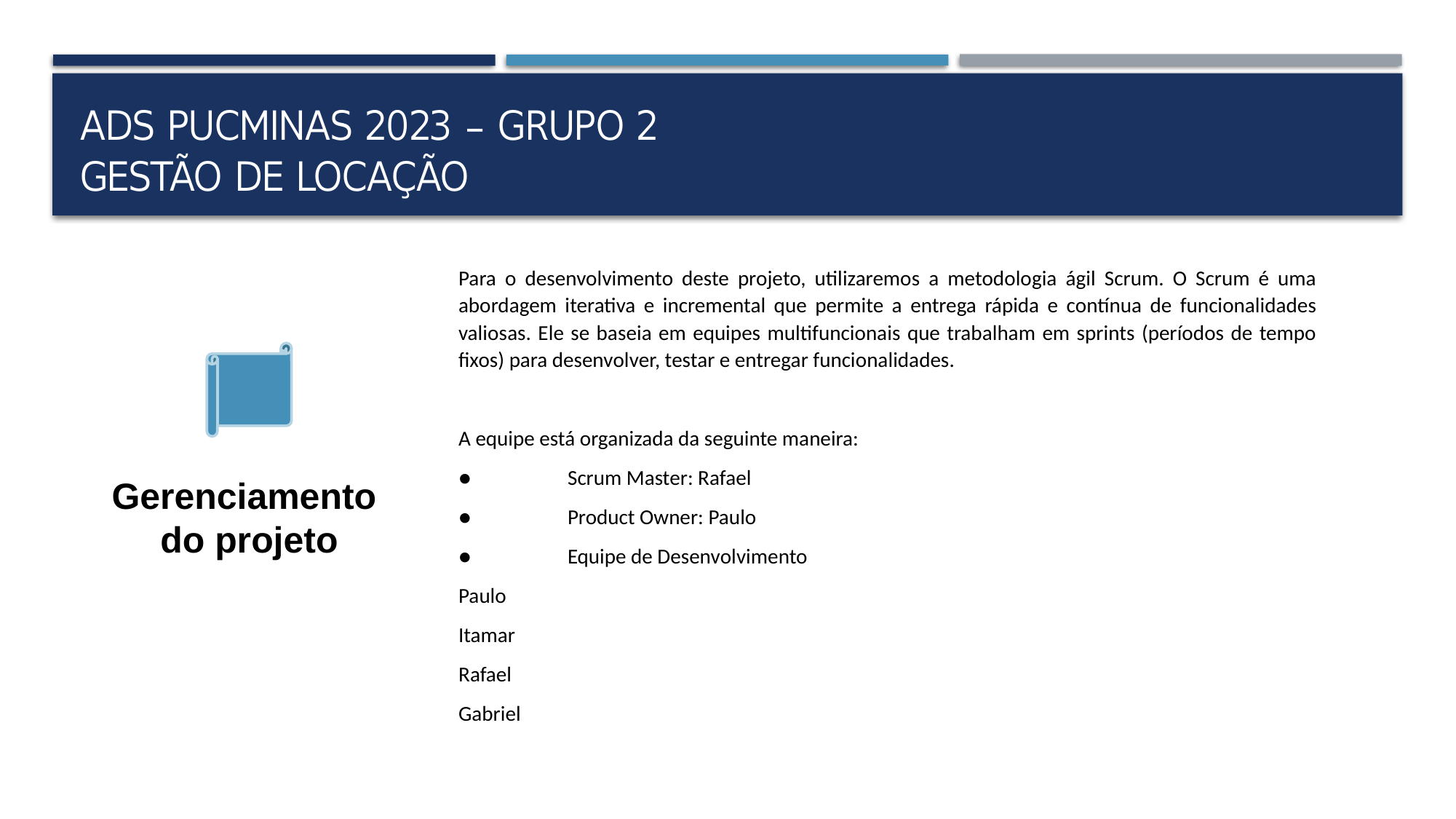

# Ads pucminas 2023 – grupo 2 gestão de locação
Para o desenvolvimento deste projeto, utilizaremos a metodologia ágil Scrum. O Scrum é uma abordagem iterativa e incremental que permite a entrega rápida e contínua de funcionalidades valiosas. Ele se baseia em equipes multifuncionais que trabalham em sprints (períodos de tempo fixos) para desenvolver, testar e entregar funcionalidades.

A equipe está organizada da seguinte maneira:
●	Scrum Master: Rafael
●	Product Owner: Paulo
●	Equipe de Desenvolvimento
Paulo
Itamar
Rafael
Gabriel

Gerenciamento
do projeto